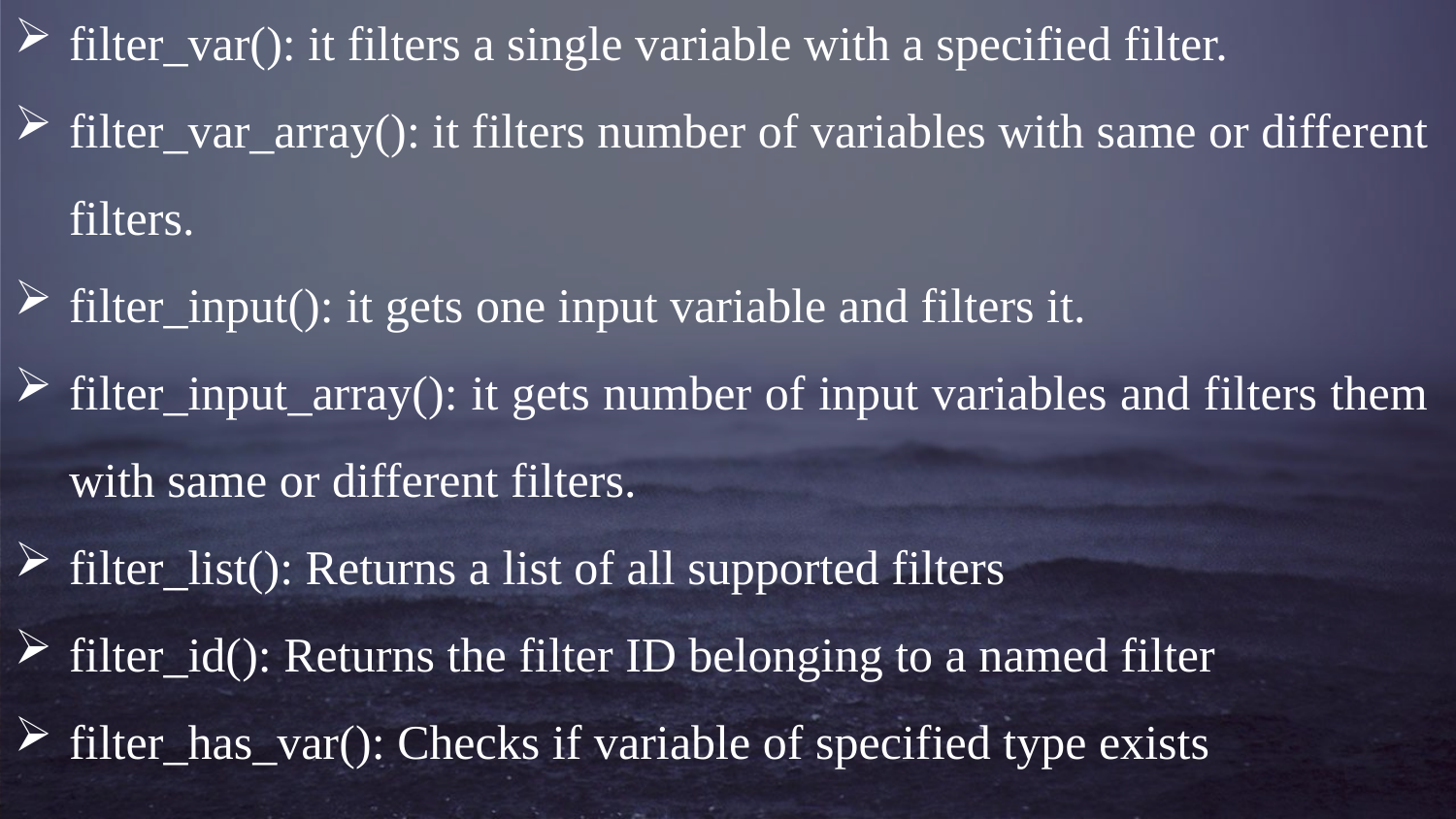

filter_var(): it filters a single variable with a specified filter.
filter_var_array(): it filters number of variables with same or different filters.
filter_input(): it gets one input variable and filters it.
filter_input_array(): it gets number of input variables and filters them with same or different filters.
filter_list(): Returns a list of all supported filters
filter_id(): Returns the filter ID belonging to a named filter
filter_has_var(): Checks if variable of specified type exists